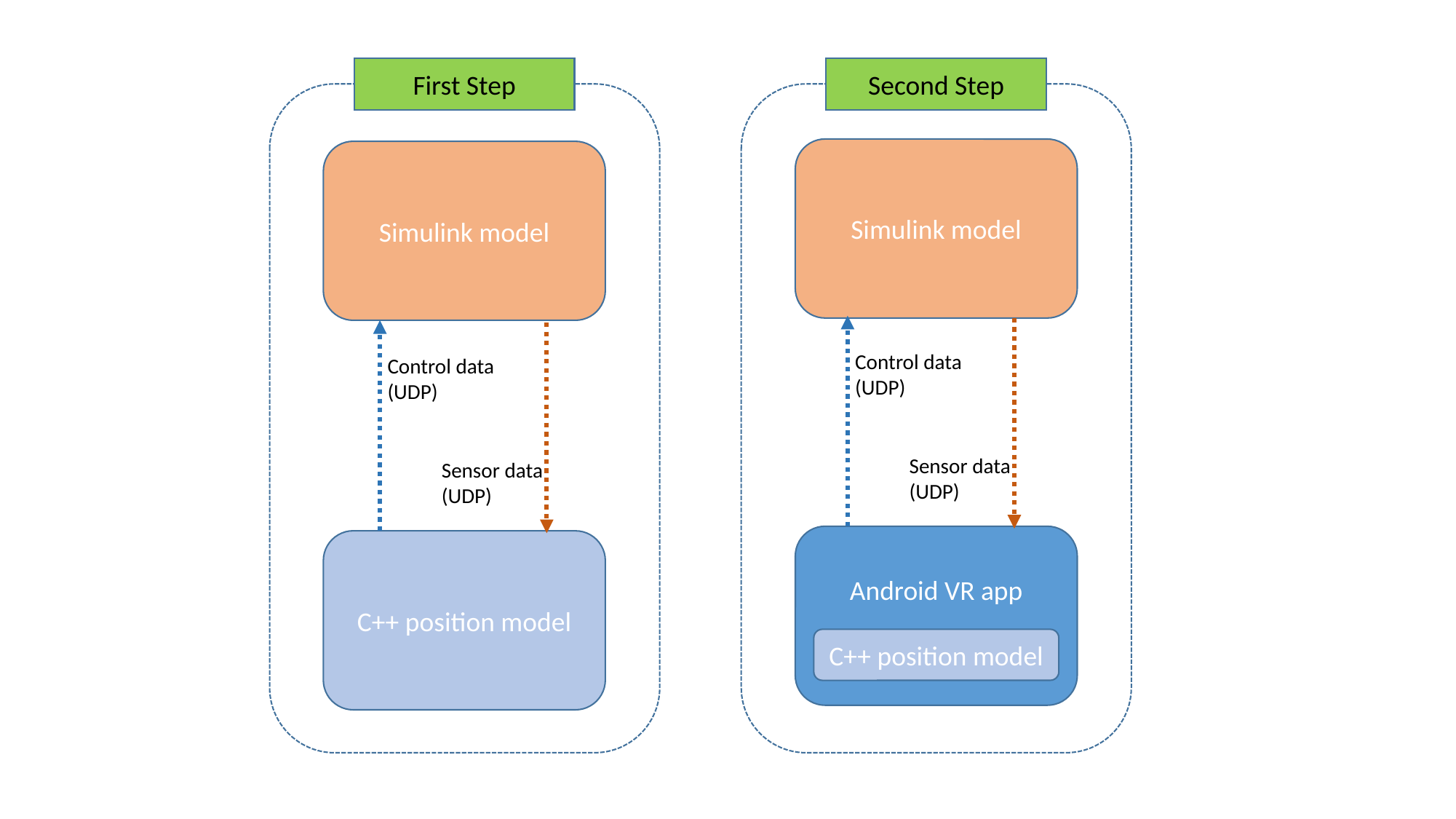

First Step
Second Step

Simulink model
Simulink model
Control data (UDP)
Sensor data (UDP)
Control data (UDP)
Sensor data (UDP)

Android VR app
C++ position model
C++ position model